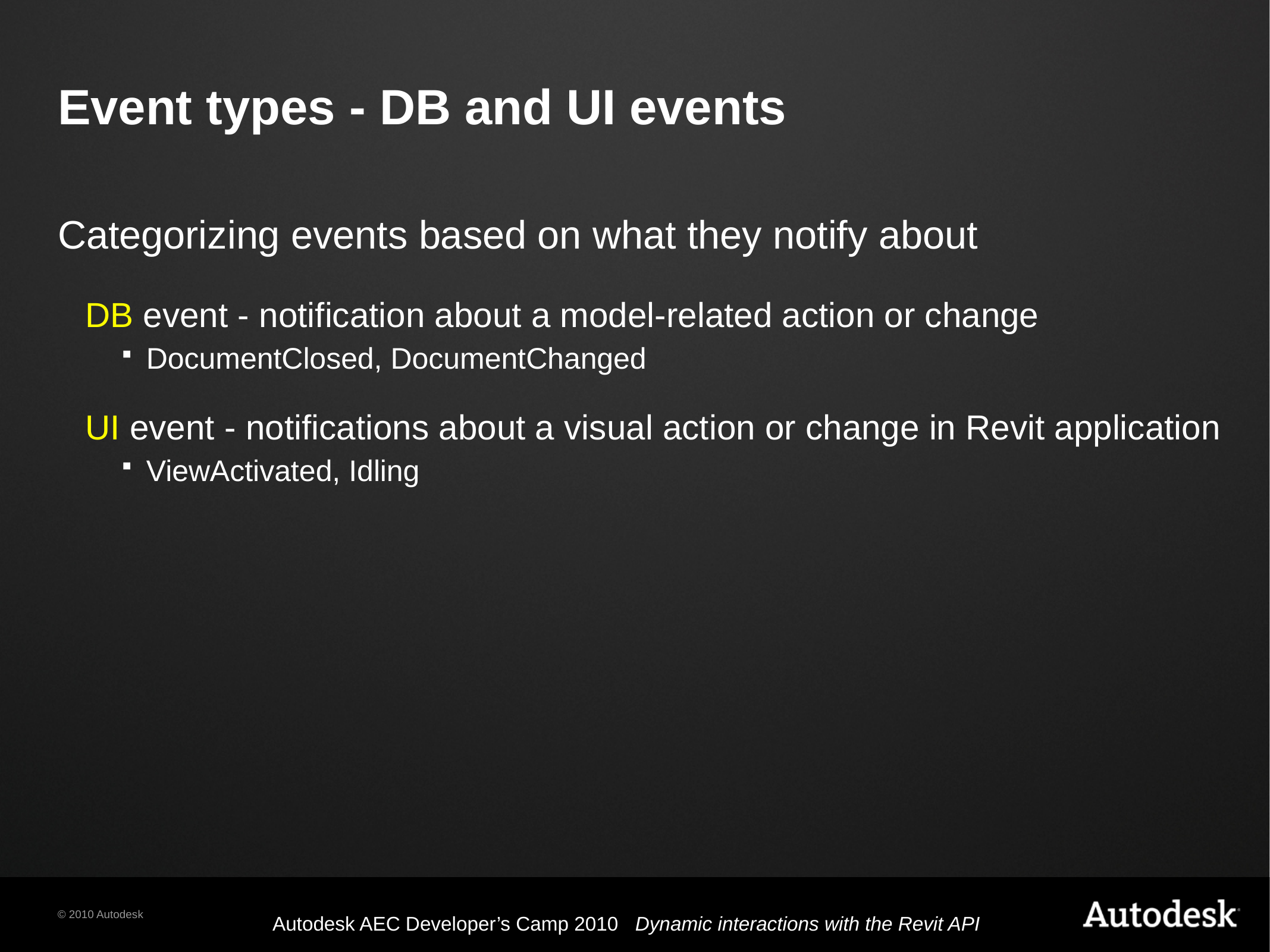

# Event types - DB and UI events
Categorizing events based on what they notify about
DB event - notification about a model-related action or change
DocumentClosed, DocumentChanged
UI event - notifications about a visual action or change in Revit application
ViewActivated, Idling